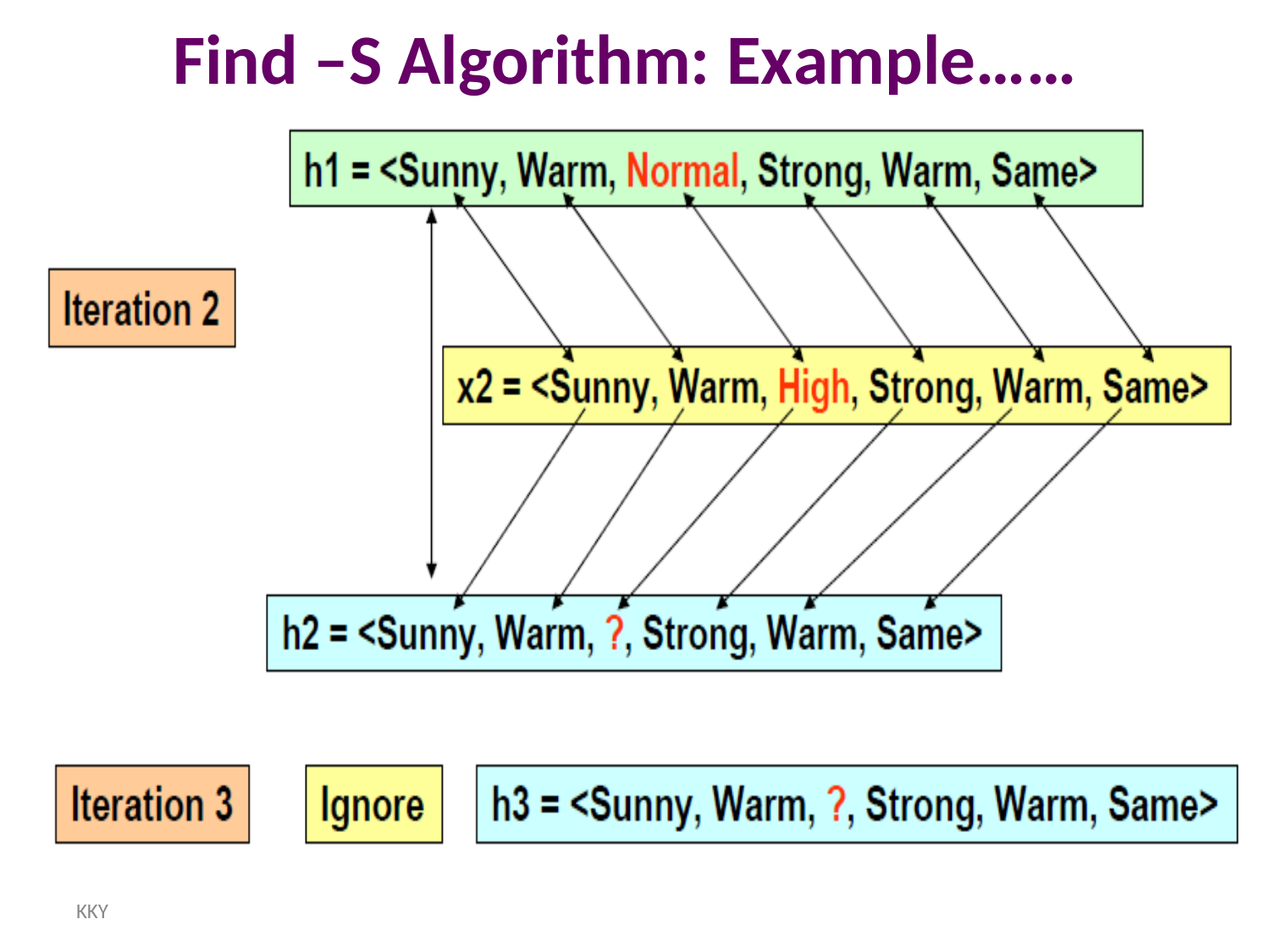

# Find –S Algorithm: Example……

KKY

28